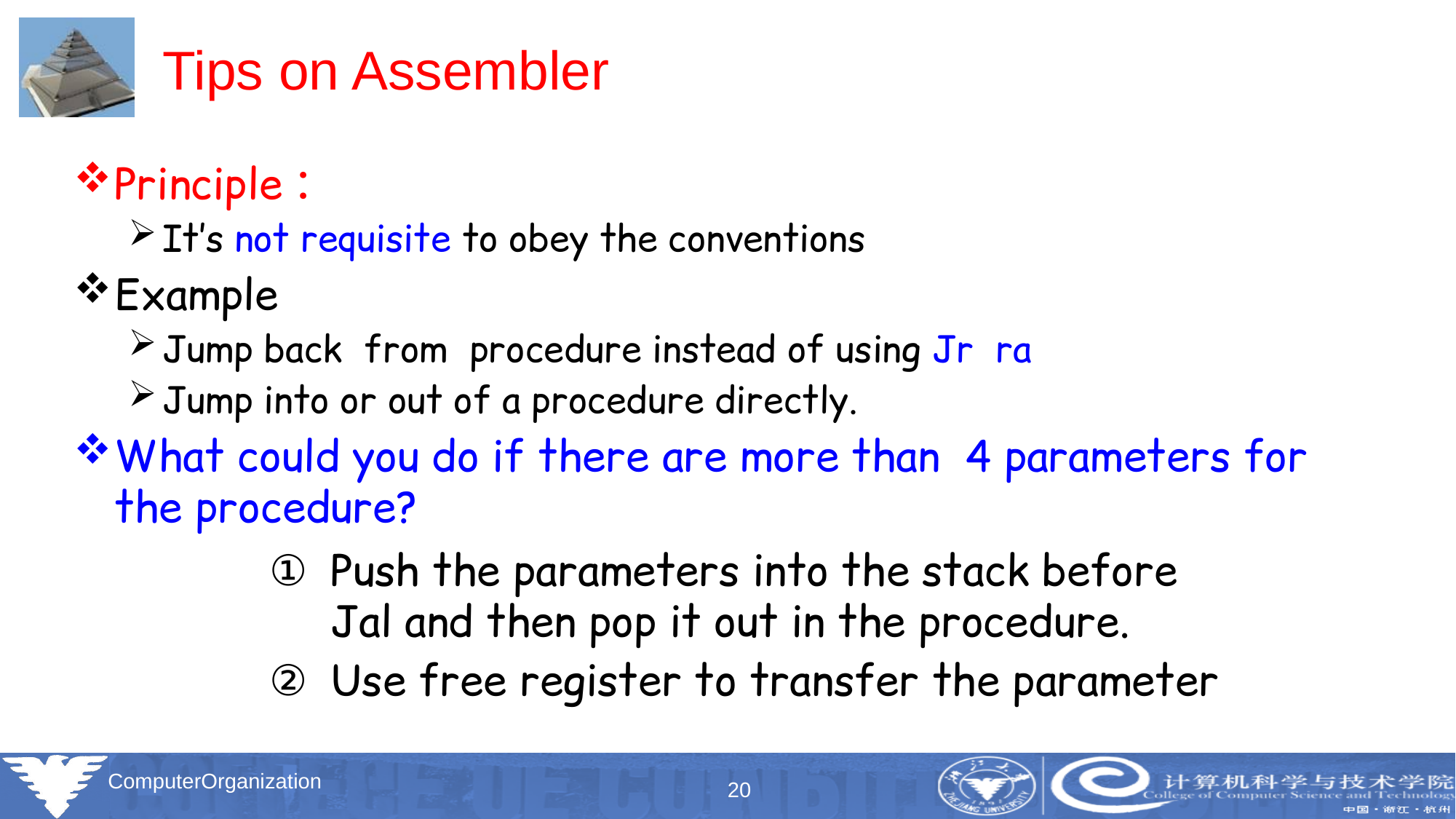

# Tips on Assembler
Principle：
It’s not requisite to obey the conventions
Example
Jump back  from  procedure instead of using Jr  ra
Jump into or out of a procedure directly.
What could you do if there are more than  4 parameters for the procedure?

Push the parameters into the stack before Jal and then pop it out in the procedure.
Use free register to transfer the parameter